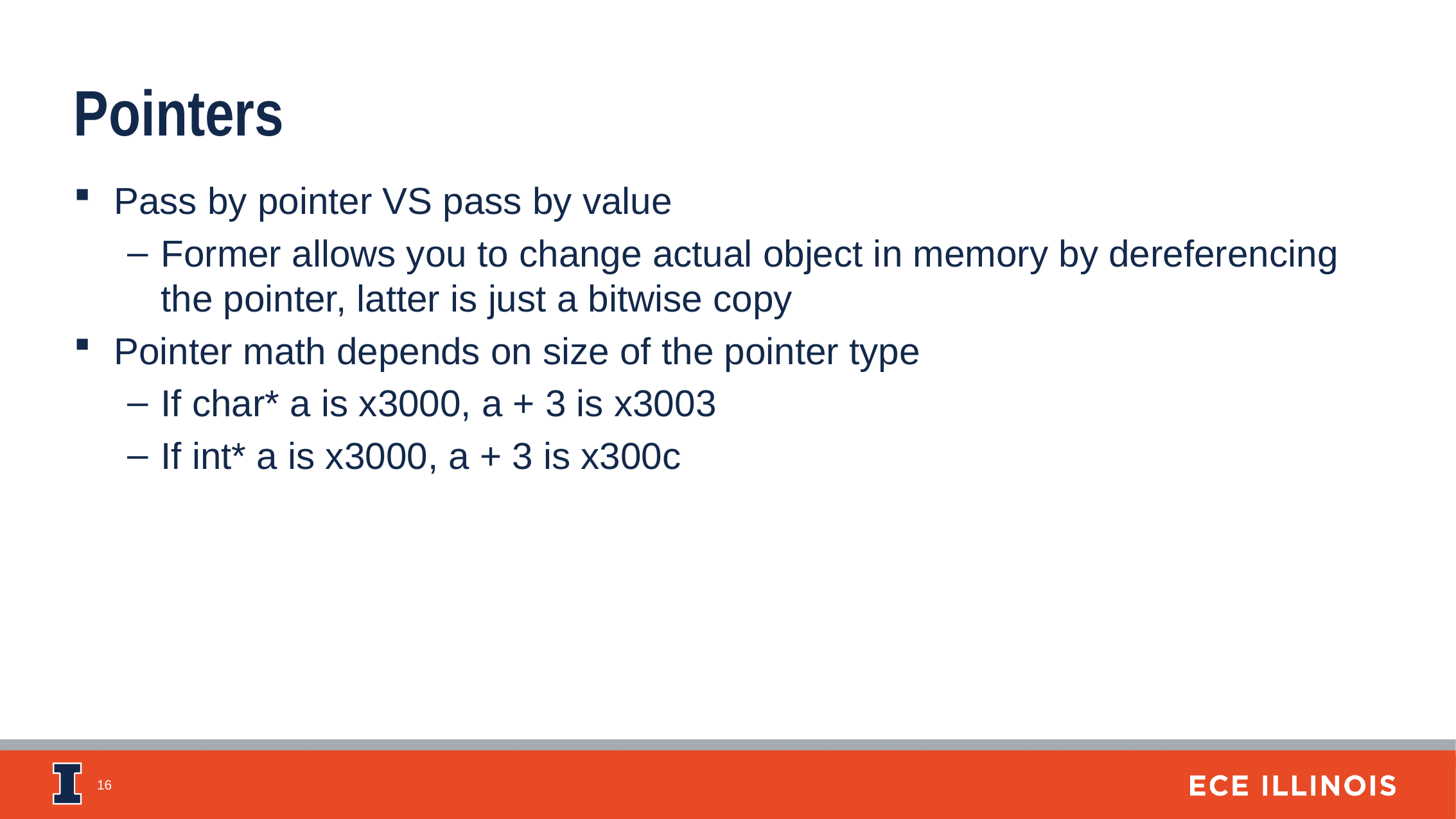

Pointers
Pass by pointer VS pass by value
Former allows you to change actual object in memory by dereferencing the pointer, latter is just a bitwise copy
Pointer math depends on size of the pointer type
If char* a is x3000, a + 3 is x3003
If int* a is x3000, a + 3 is x300c
16